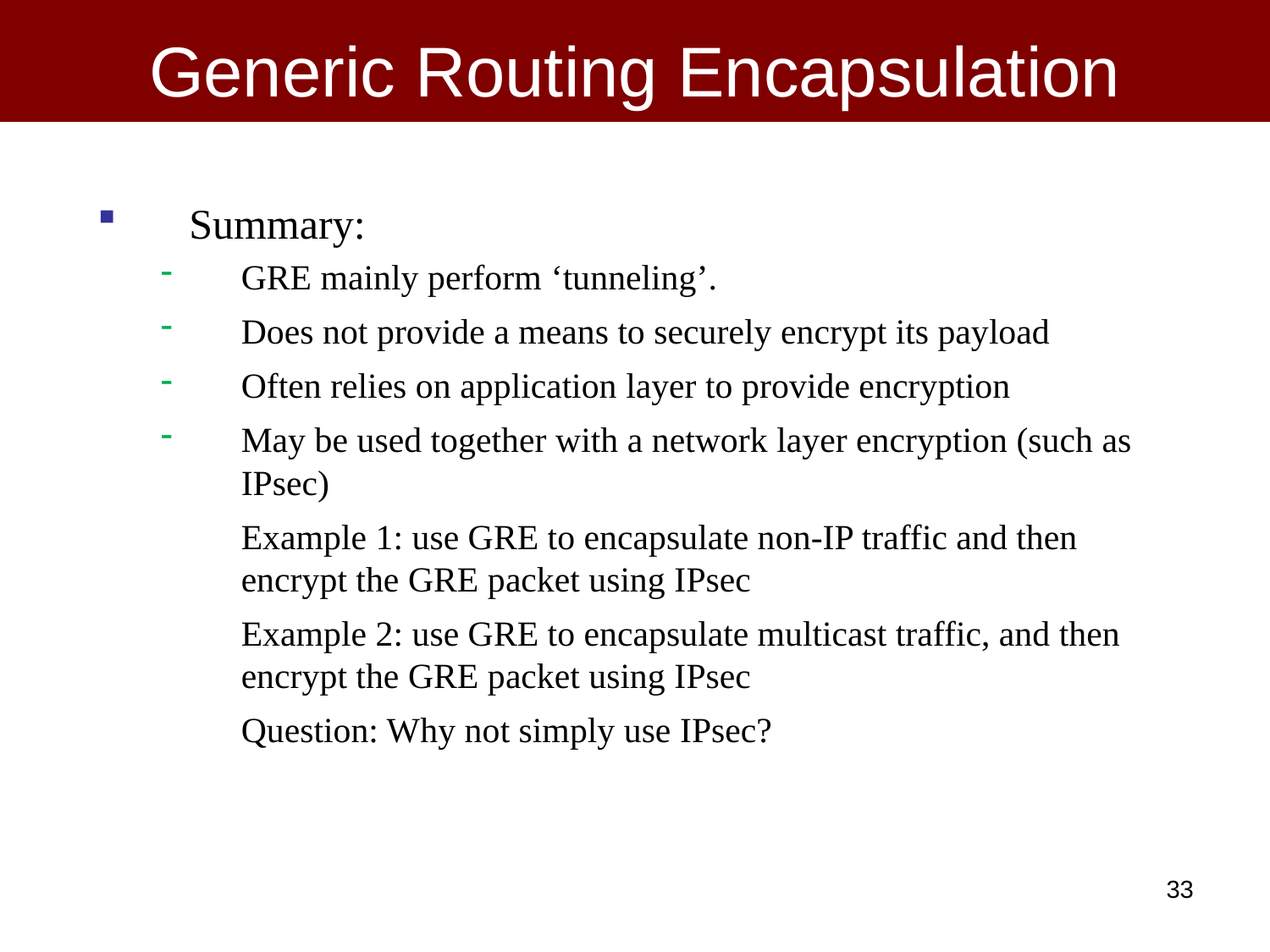

# Generic Routing Encapsulation
Summary:
GRE mainly perform ‘tunneling’.

Does not provide a means to securely encrypt its payload

Often relies on application layer to provide encryption

May be used together with a network layer encryption (such as IPsec)

	Example 1: use GRE to encapsulate non-IP traffic and then encrypt the GRE packet using IPsec

	Example 2: use GRE to encapsulate multicast traffic, and then encrypt the GRE packet using IPsec

	Question: Why not simply use IPsec?
33